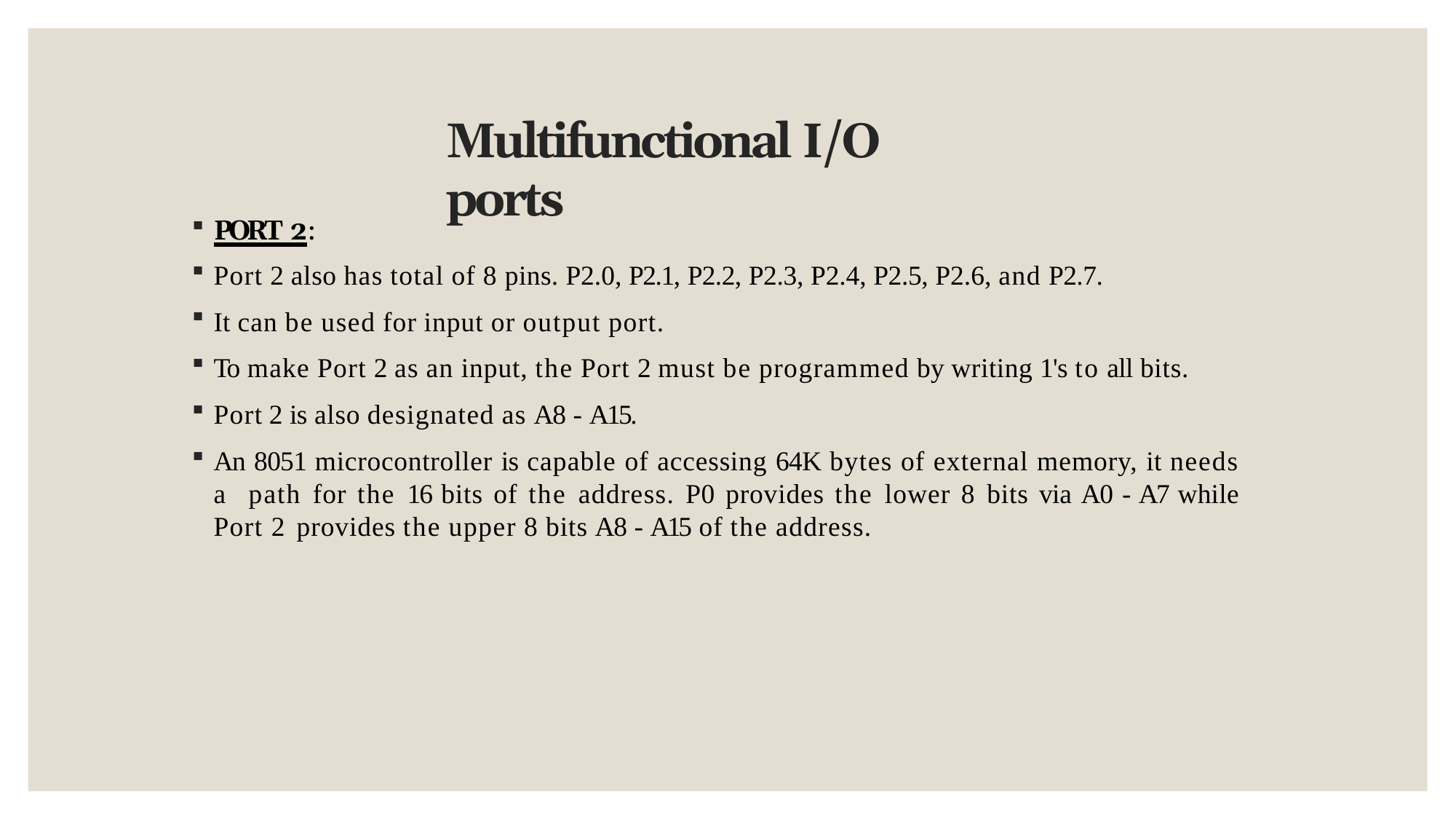

# Multifunctional I/O ports
PORT 2:
Port 2 also has total of 8 pins. P2.0, P2.1, P2.2, P2.3, P2.4, P2.5, P2.6, and P2.7.
It can be used for input or output port.
To make Port 2 as an input, the Port 2 must be programmed by writing 1's to all bits.
Port 2 is also designated as A8 - A15.
An 8051 microcontroller is capable of accessing 64K bytes of external memory, it needs a  path for the 16 bits of the address. P0 provides the lower 8 bits via A0 - A7 while Port 2  provides the upper 8 bits A8 - A15 of the address.